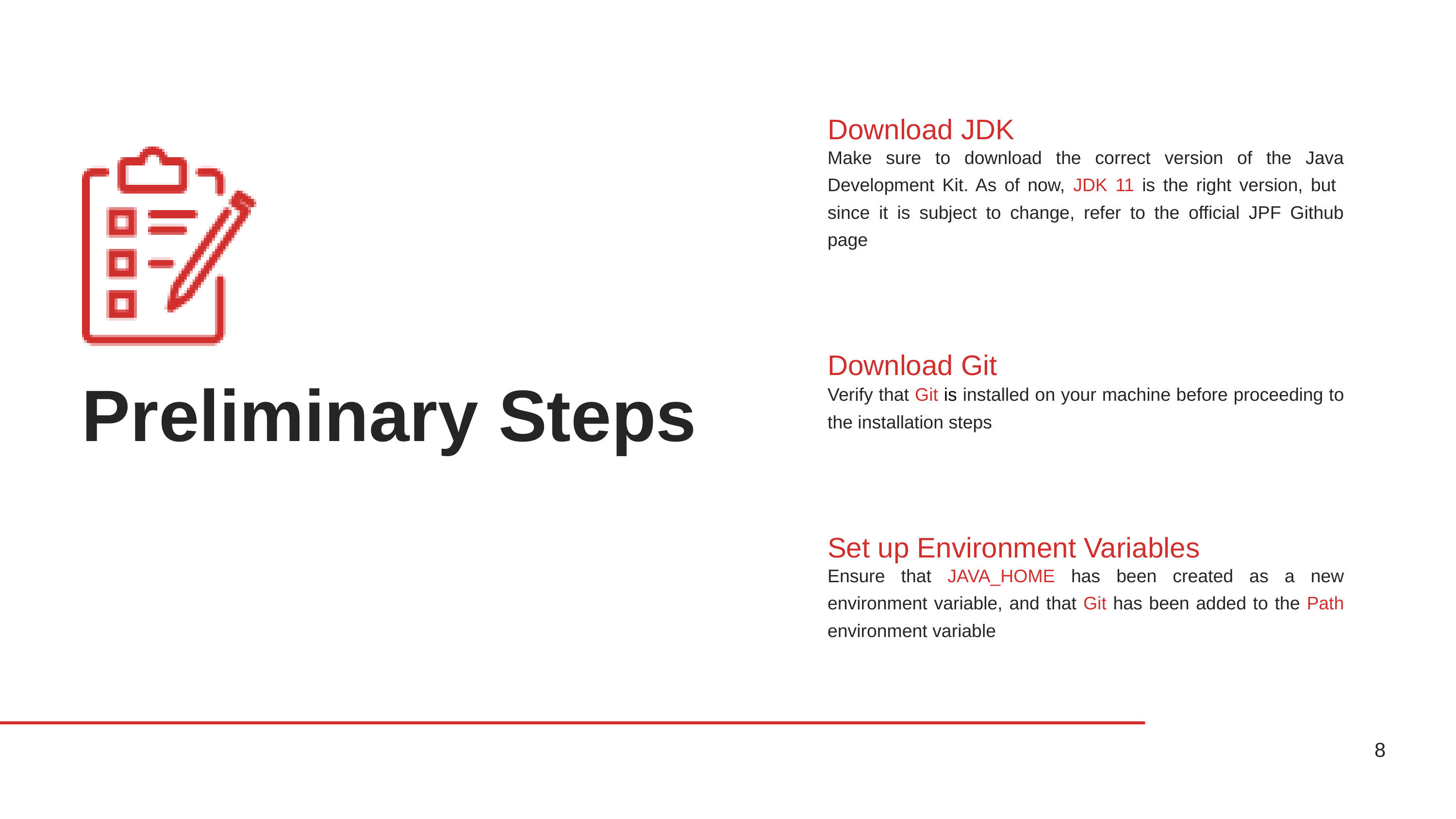

Download JDK
Make sure to download the correct version of the Java Development Kit. As of now, JDK 11 is the right version, but  since it is subject to change, refer to the official JPF Github page

Download Git
Preliminary Steps
Verify that Git is installed on your machine before proceeding to the installation steps
Set up Environment Variables
Ensure that JAVA_HOME has been created as a new environment variable, and that Git has been added to the Path environment variable

8